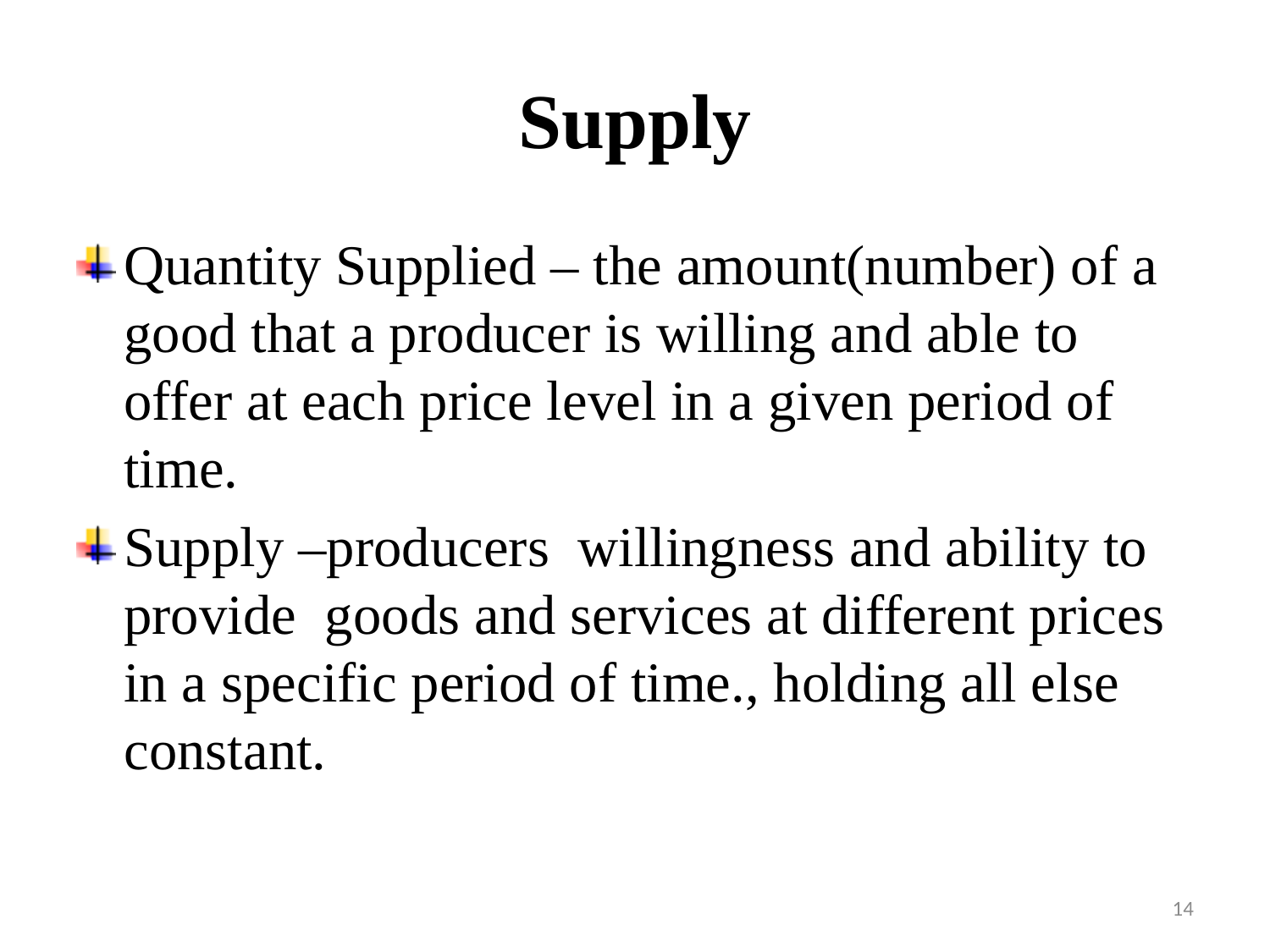

# Supply
Quantity Supplied – the amount(number) of a good that a producer is willing and able to offer at each price level in a given period of time.
Supply –producers  willingness and ability to provide  goods and services at different prices in a specific period of time., holding all else constant.

14